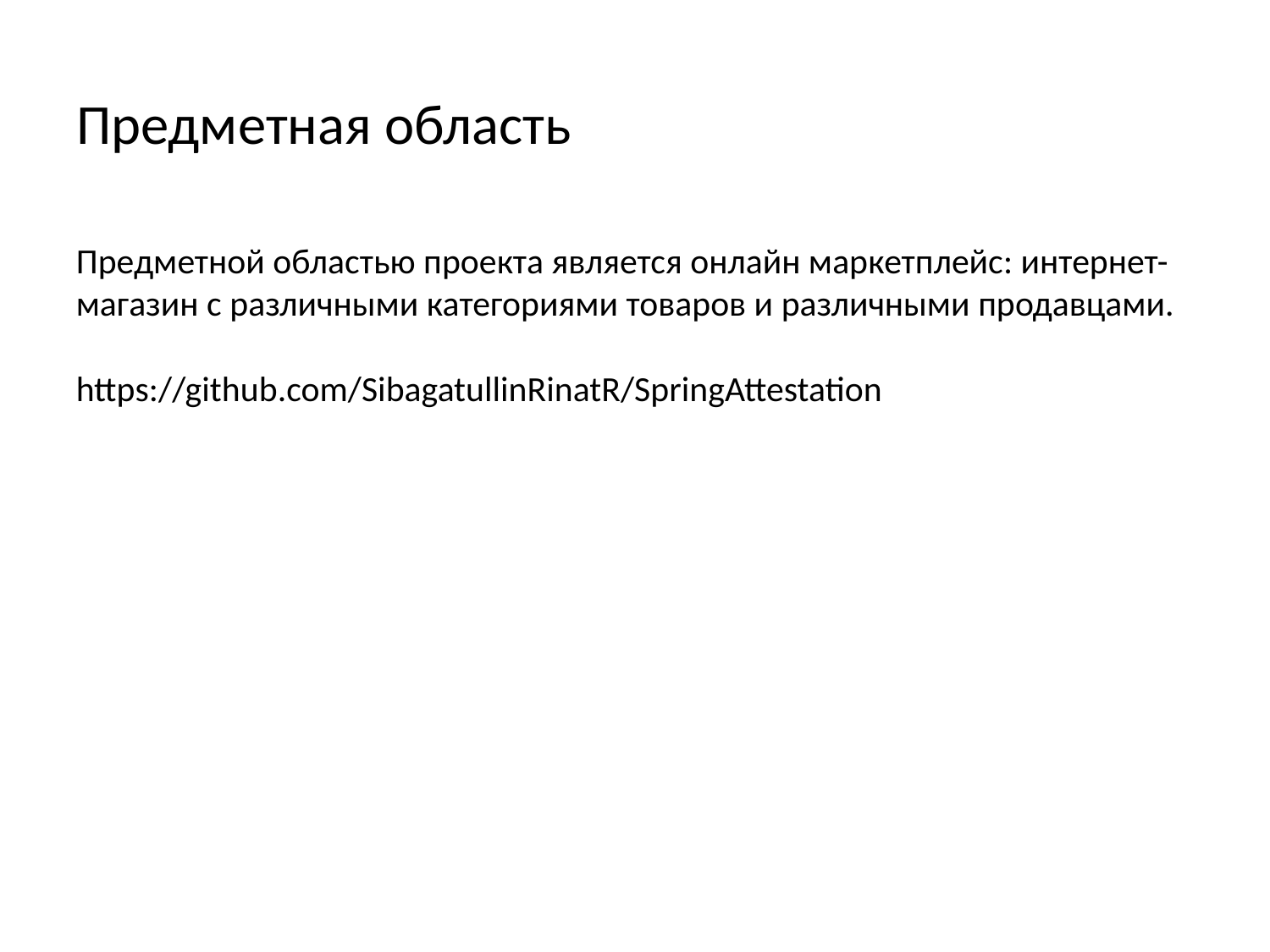

# Предметная область
Предметной областью проекта является онлайн маркетплейс: интернет-магазин с различными категориями товаров и различными продавцами.

https://github.com/SibagatullinRinatR/SpringAttestation